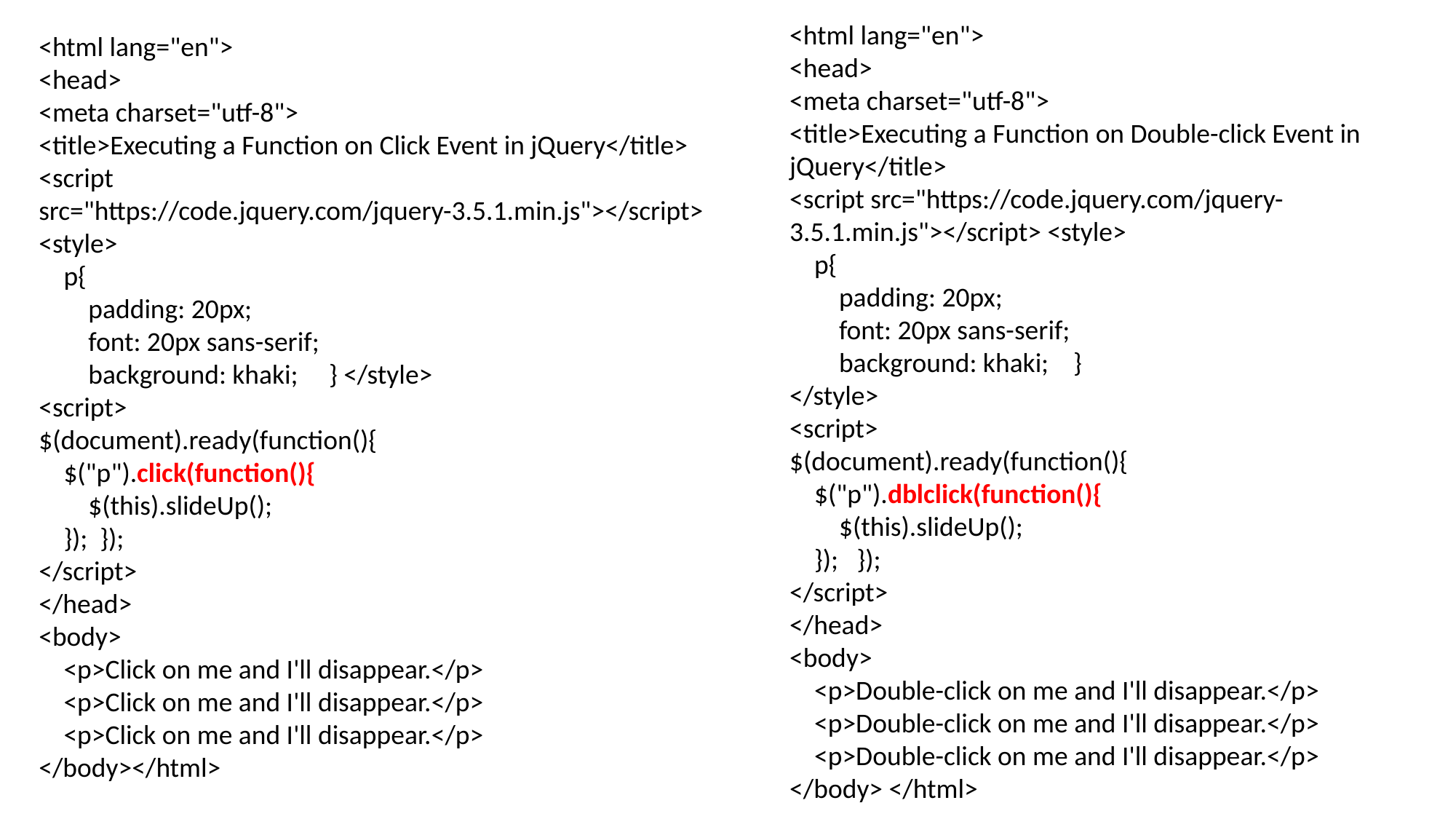

<html lang="en">
<head>
<meta charset="utf-8">
<title>Executing a Function on Double-click Event in jQuery</title>
<script src="https://code.jquery.com/jquery-3.5.1.min.js"></script> <style>
    p{
        padding: 20px;
        font: 20px sans-serif;
        background: khaki;    }
</style>
<script>
$(document).ready(function(){
    $("p").dblclick(function(){
        $(this).slideUp();
    });   });
</script>
</head>
<body>
    <p>Double-click on me and I'll disappear.</p>
    <p>Double-click on me and I'll disappear.</p>
    <p>Double-click on me and I'll disappear.</p>
</body> </html>
<html lang="en">
<head>
<meta charset="utf-8">
<title>Executing a Function on Click Event in jQuery</title>
<script src="https://code.jquery.com/jquery-3.5.1.min.js"></script>
<style>
    p{
        padding: 20px;
        font: 20px sans-serif;
        background: khaki;     } </style>
<script>
$(document).ready(function(){
    $("p").click(function(){
        $(this).slideUp();
    });  });
</script>
</head>
<body>
    <p>Click on me and I'll disappear.</p>
    <p>Click on me and I'll disappear.</p>
    <p>Click on me and I'll disappear.</p>
</body></html>